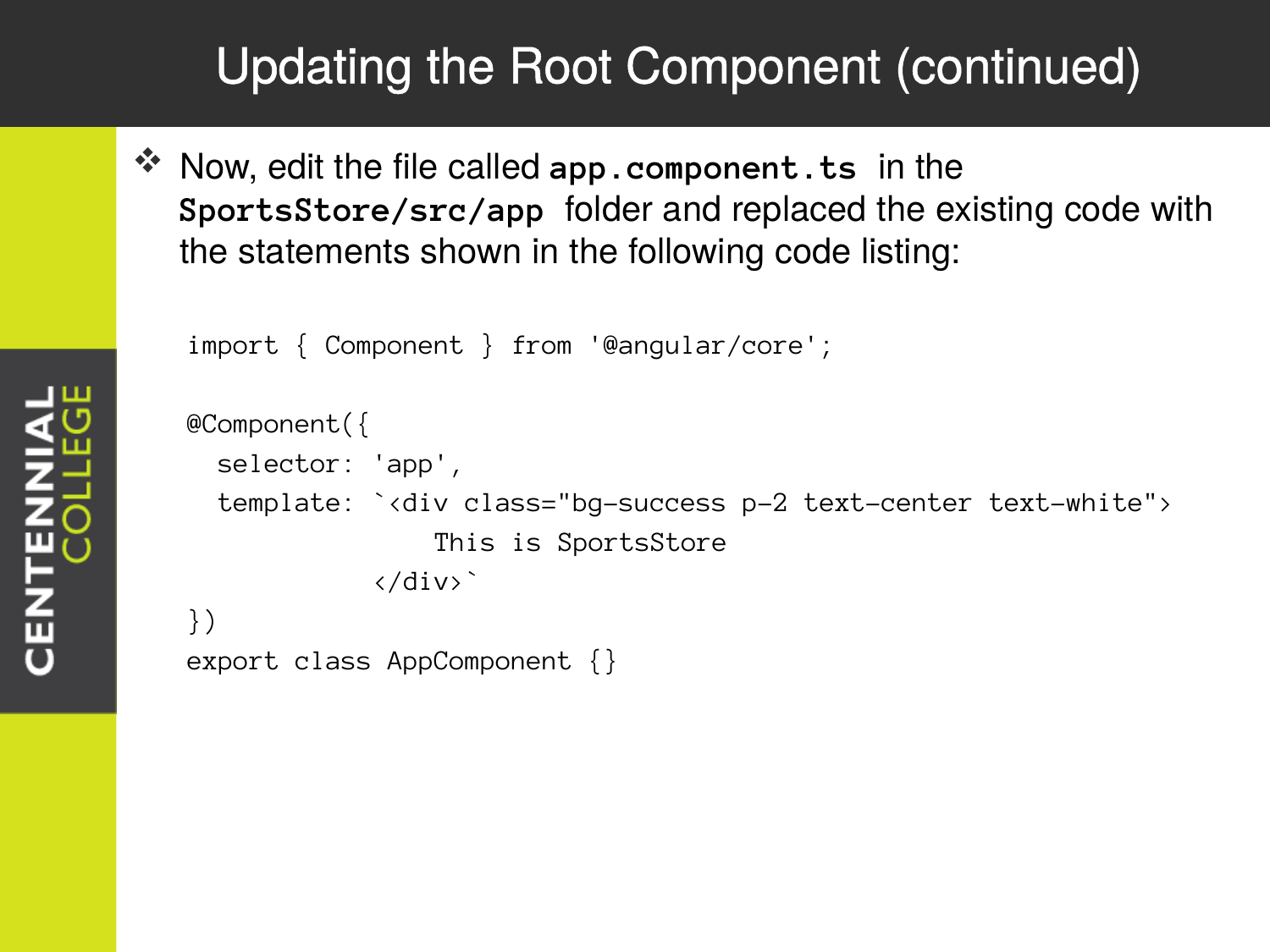

# Updating the Root Component (continued)
Now, edit the file called app.component.ts in the SportsStore/src/app folder and replaced the existing code with the statements shown in the following code listing:

import { Component } from '@angular/core';

@Component({
  selector: 'app',
  template: `<div class="bg-success p-2 text-center text-white">
                This is SportsStore
            </div>`
})
export class AppComponent {}